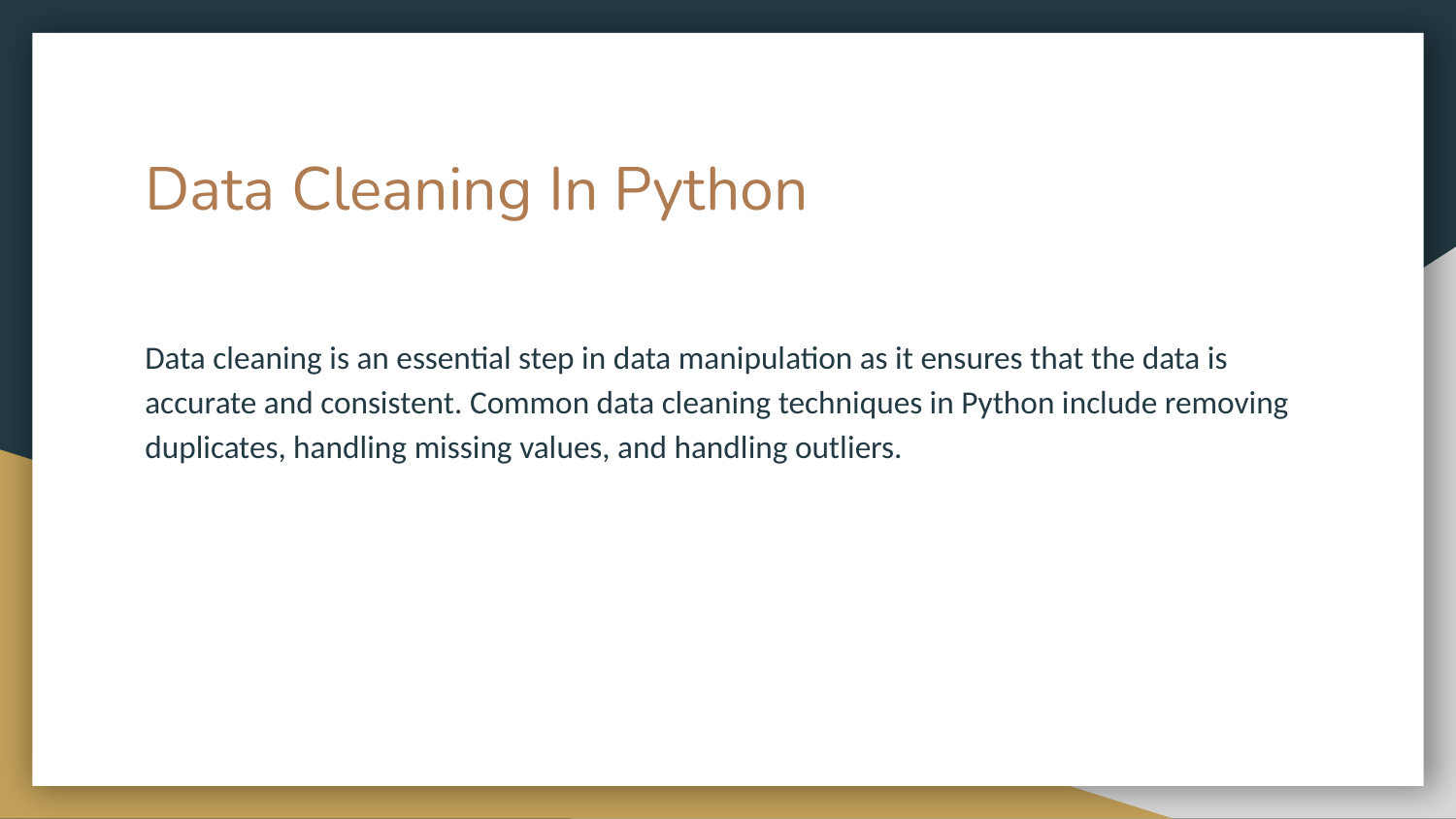

# Data Cleaning In Python
Data cleaning is an essential step in data manipulation as it ensures that the data is accurate and consistent. Common data cleaning techniques in Python include removing duplicates, handling missing values, and handling outliers.